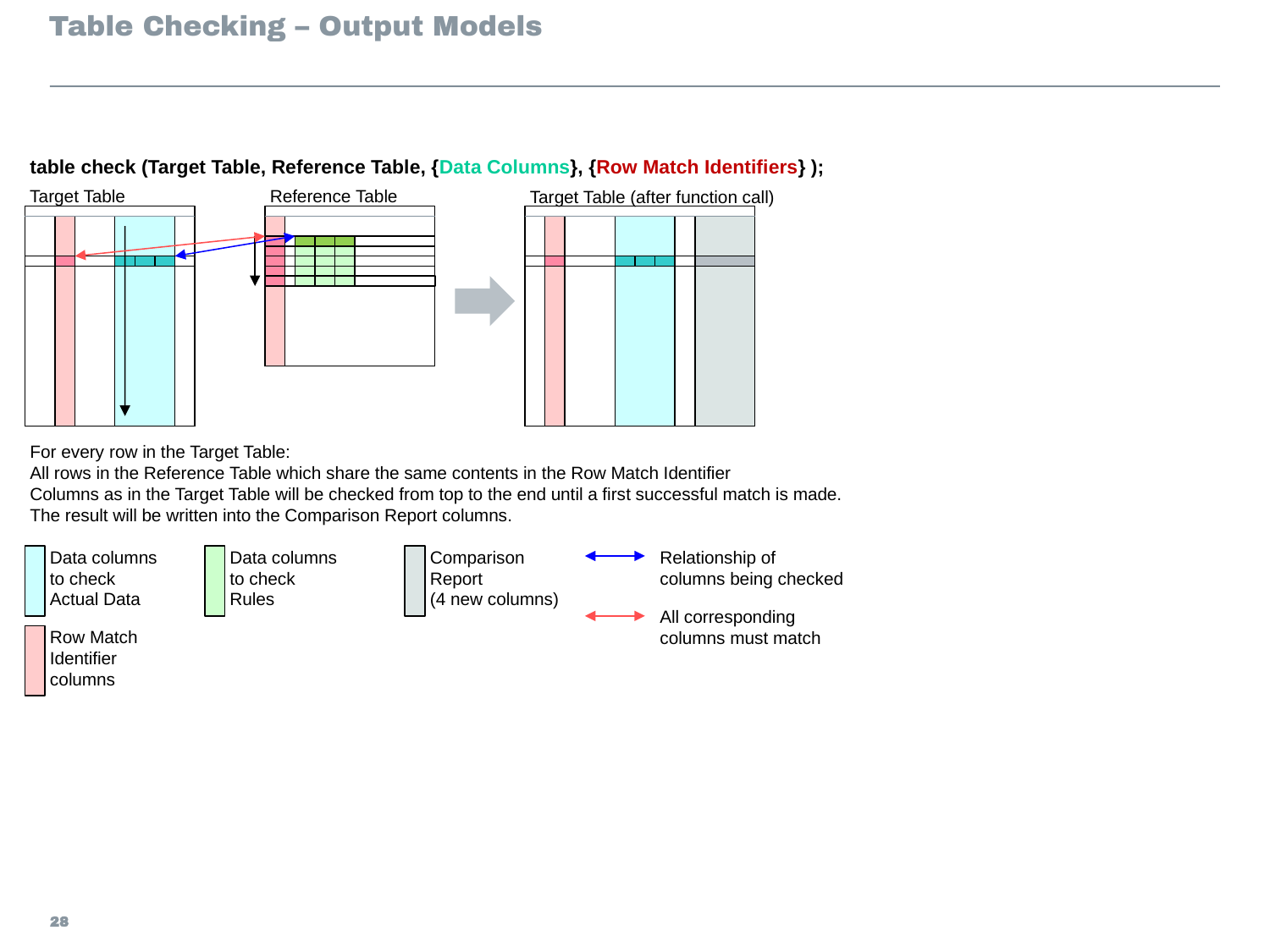

# Table Checking – Output Models
table check (Target Table, Reference Table, {Data Columns}, {Row Match Identifiers} );
Target Table
Reference Table
Target Table (after function call)

For every row in the Target Table:
All rows in the Reference Table which share the same contents in the Row Match Identifier
Columns as in the Target Table will be checked from top to the end until a first successful match is made.
The result will be written into the Comparison Report columns.

Data columns
to check
Actual Data

Data columns
to check
Rules

Comparison
Report
(4 new columns)
Relationship of
columns being checked
All corresponding
columns must match

Row Match
Identifier
columns